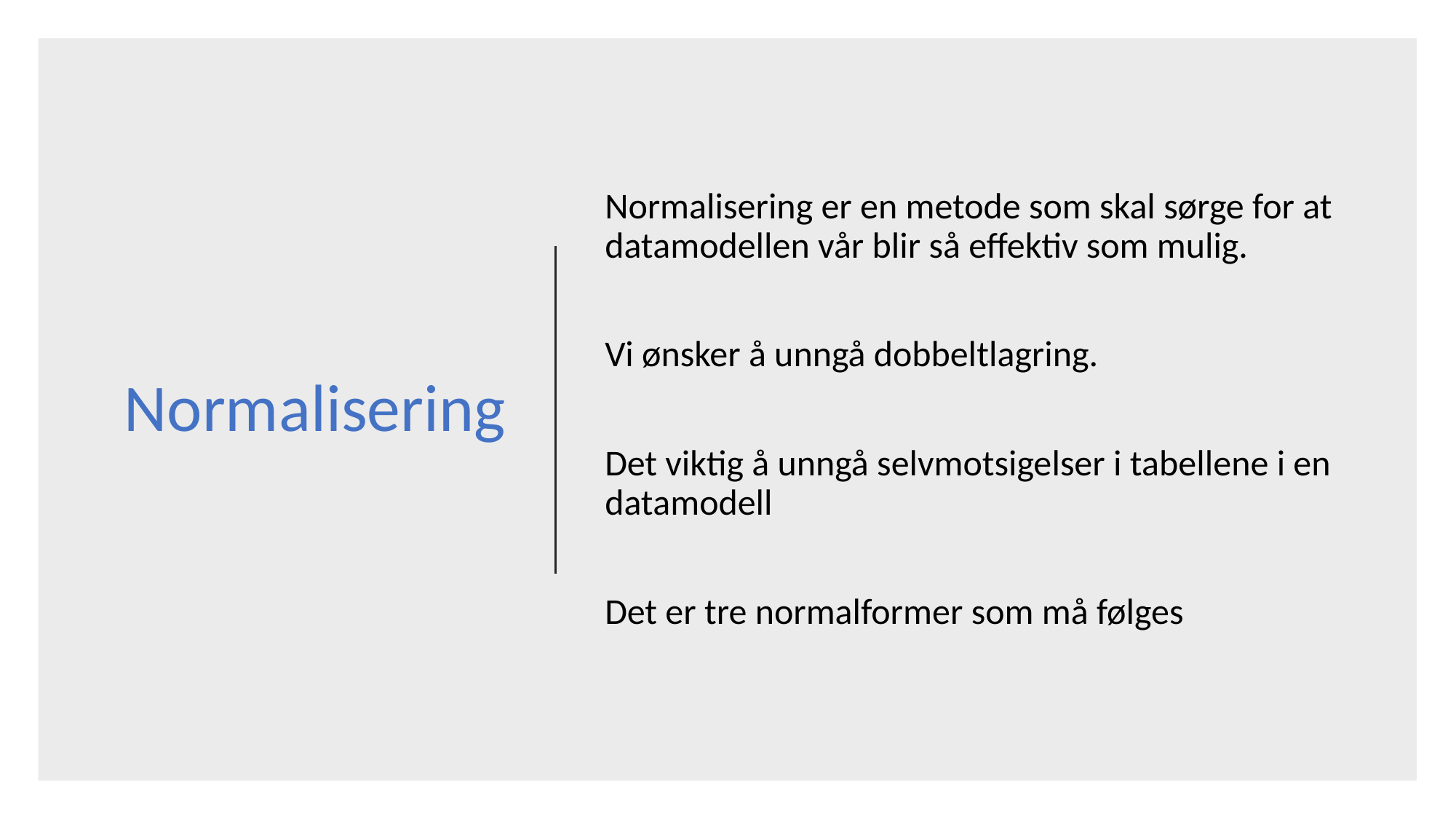

# Normalisering
Normalisering er en metode som skal sørge for at datamodellen vår blir så eﬀektiv som mulig.

Vi ønsker å unngå dobbeltlagring.

Det viktig å unngå selvmotsigelser i tabellene i en datamodell

Det er tre normalformer som må følges